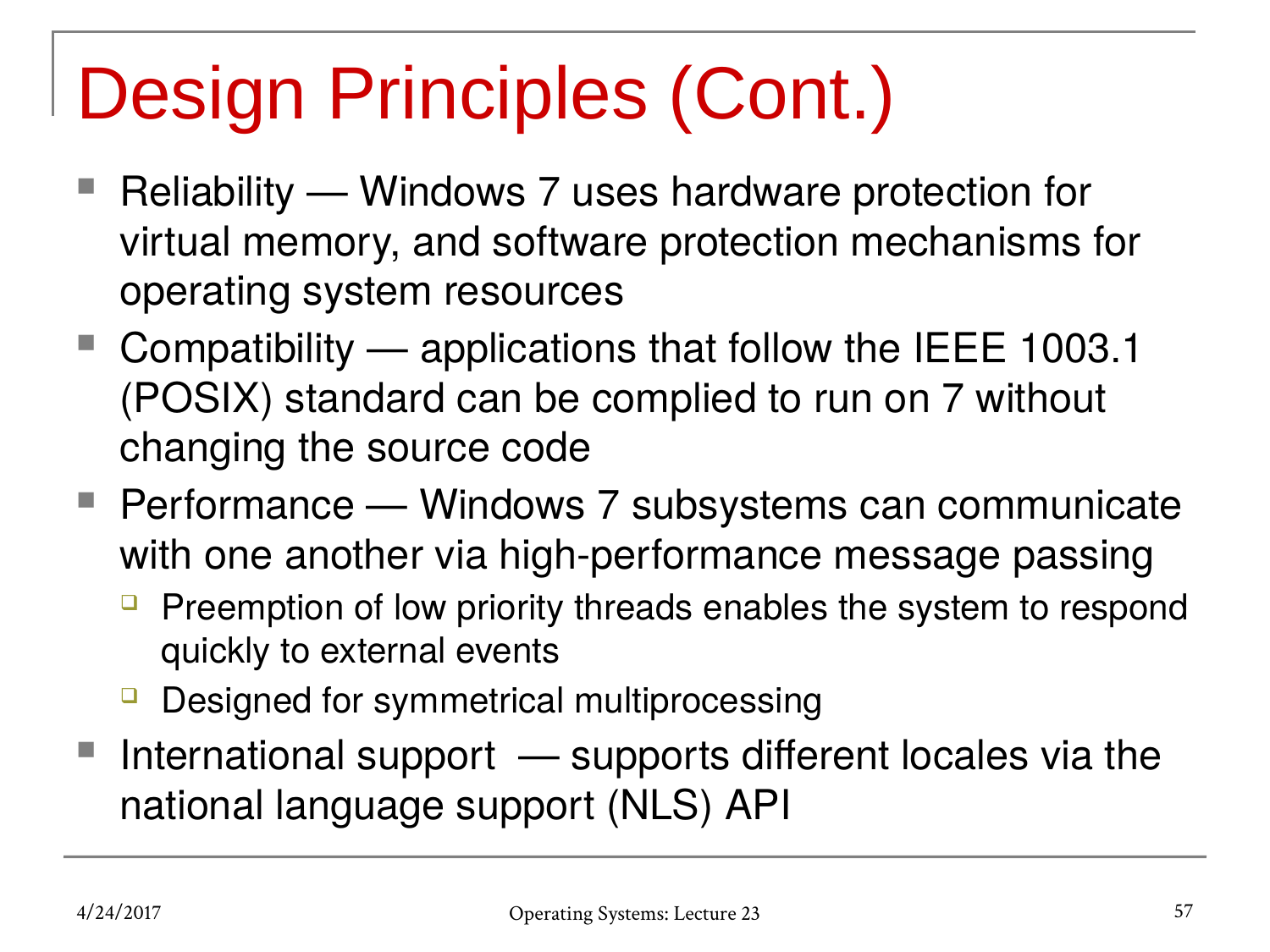

# Design Principles (Cont.)
Reliability — Windows 7 uses hardware protection for virtual memory, and software protection mechanisms for operating system resources
Compatibility — applications that follow the IEEE 1003.1 (POSIX) standard can be complied to run on 7 without changing the source code
Performance — Windows 7 subsystems can communicate with one another via high-performance message passing
Preemption of low priority threads enables the system to respond quickly to external events
Designed for symmetrical multiprocessing
International support  — supports different locales via the national language support (NLS) API
4/24/2017
57
Operating Systems: Lecture 23